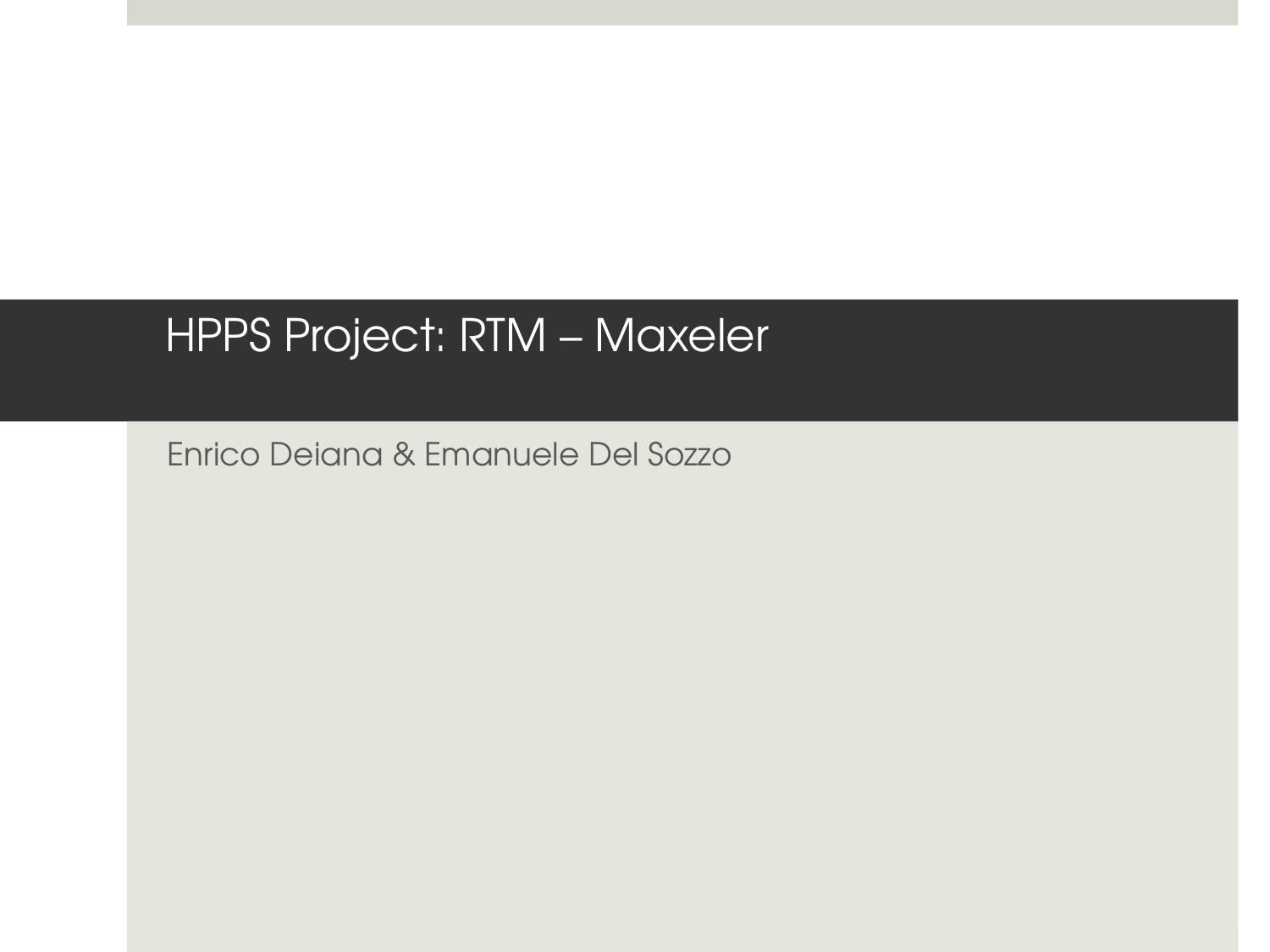

# HPPS Project: RTM – Maxeler
Enrico Deiana & Emanuele Del Sozzo